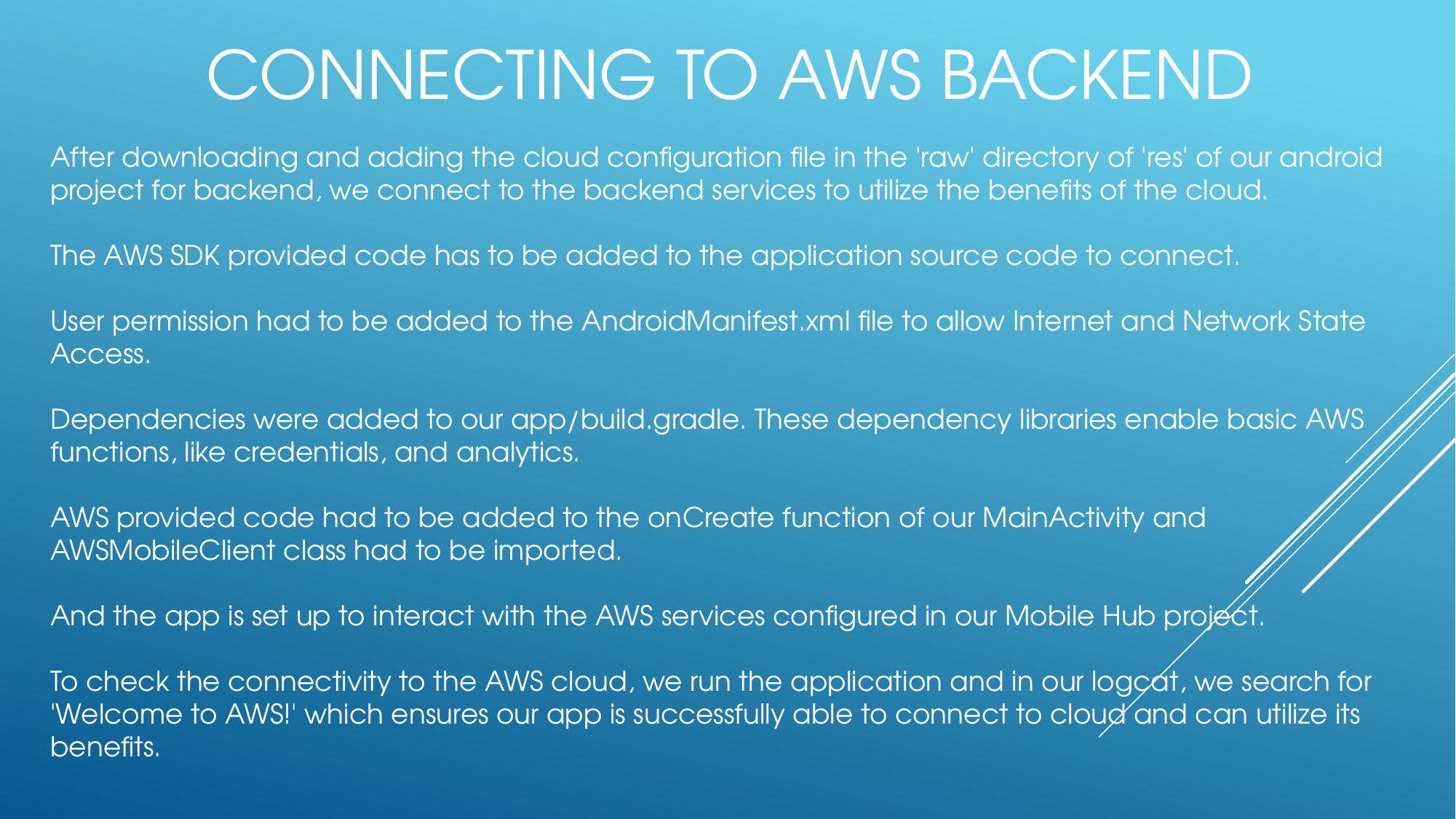

CONNECTING TO AWS BACKEND
After downloading and adding the cloud configuration file in the 'raw' directory of 'res' of our android project for backend, we connect to the backend services to utilize the benefits of the cloud.

The AWS SDK provided code has to be added to the application source code to connect.

User permission had to be added to the AndroidManifest.xml file to allow Internet and Network State Access.

Dependencies were added to our app/build.gradle. These dependency libraries enable basic AWS functions, like credentials, and analytics.

AWS provided code had to be added to the onCreate function of our MainActivity and AWSMobileClient class had to be imported.

And the app is set up to interact with the AWS services configured in our Mobile Hub project.

To check the connectivity to the AWS cloud, we run the application and in our logcat, we search for 'Welcome to AWS!' which ensures our app is successfully able to connect to cloud and can utilize its benefits.